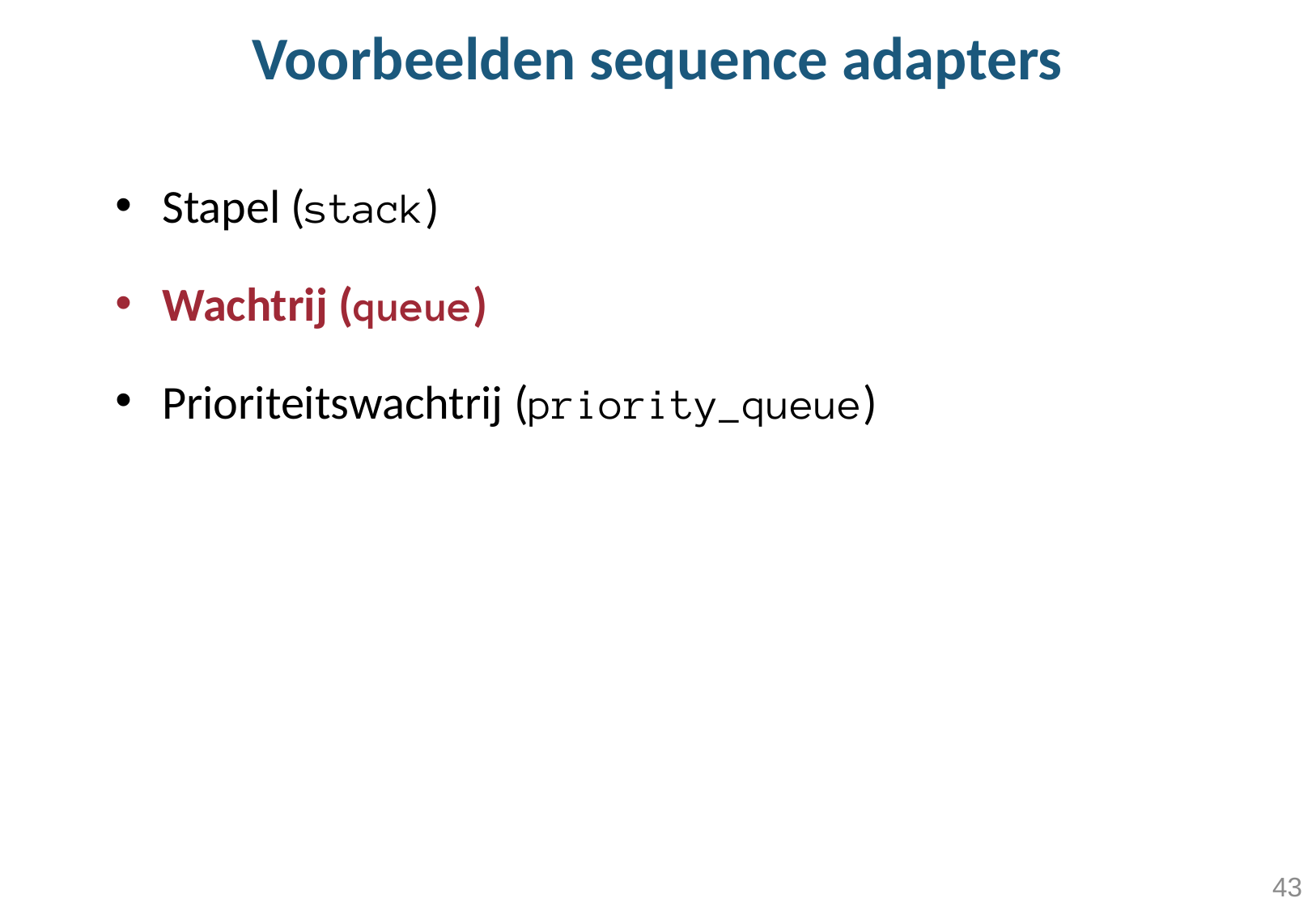

# Voorbeelden sequence adapters
Stapel (stack)
Wachtrij (queue)
Prioriteitswachtrij (priority_queue)
43
43